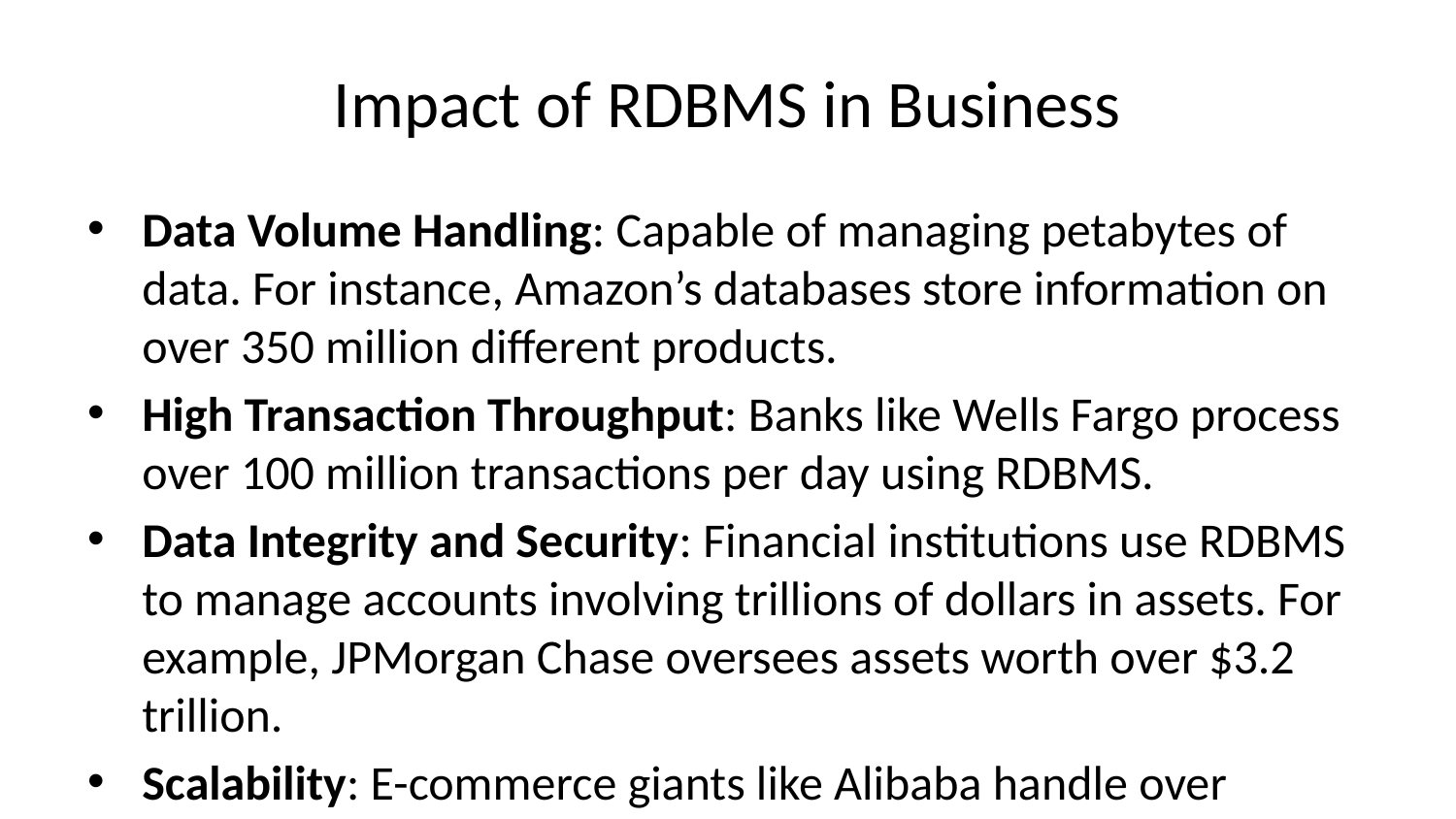

# Impact of RDBMS in Business
Data Volume Handling: Capable of managing petabytes of data. For instance, Amazon’s databases store information on over 350 million different products.
High Transaction Throughput: Banks like Wells Fargo process over 100 million transactions per day using RDBMS.
Data Integrity and Security: Financial institutions use RDBMS to manage accounts involving trillions of dollars in assets. For example, JPMorgan Chase oversees assets worth over $3.2 trillion.
Scalability: E-commerce giants like Alibaba handle over 80,000 transactions per second during peak sales events using scalable RDBMS solutions.
Real-Time Processing: Telecommunications companies process billions of call data records daily. Verizon, for example, handles around 1.2 billion call detail records per day.